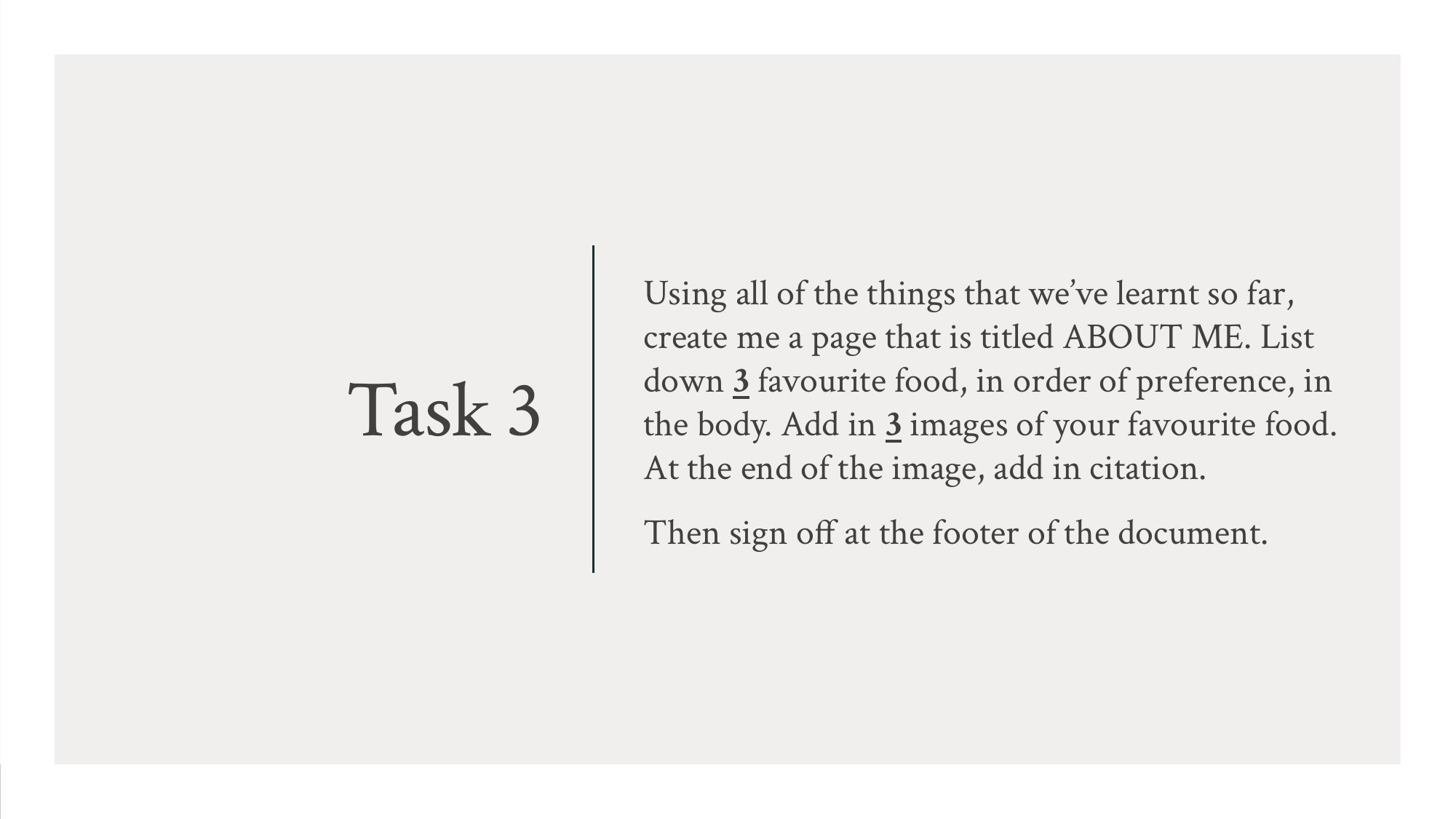

Using all of the things that we’ve learnt so far, create me a page that is titled ABOUT ME. List down 3 favourite food, in order of preference, in the body. Add in 3 images of your favourite food. At the end of the image, add in citation.
Then sign off at the footer of the document.
# Task 3